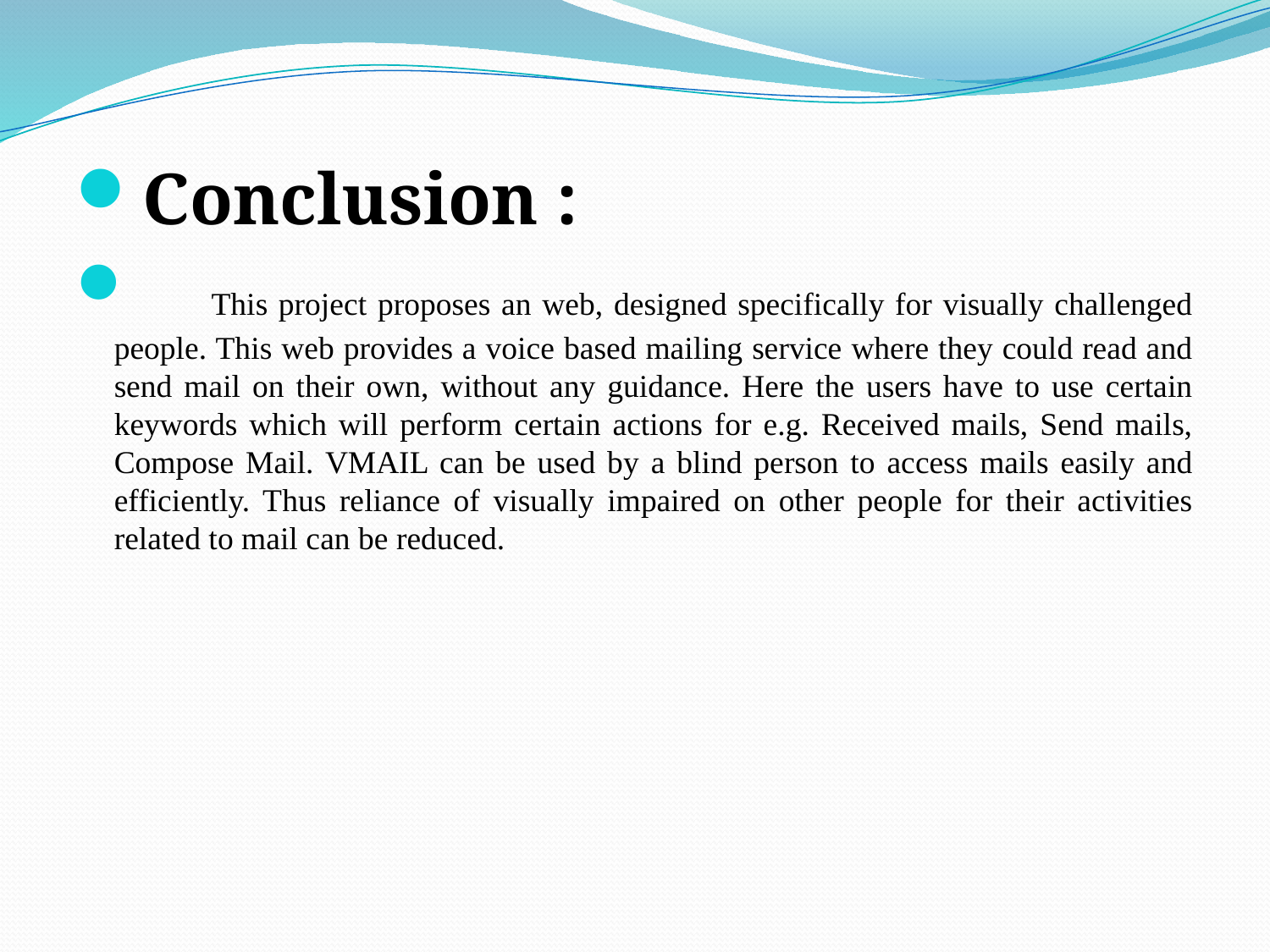

Conclusion :
    This project proposes an web, designed specifically for visually challenged people. This web provides a voice based mailing service where they could read and send mail on their own, without any guidance. Here the users have to use certain keywords which will perform certain actions for e.g. Received mails, Send mails, Compose Mail. VMAIL can be used by a blind person to access mails easily and efficiently. Thus reliance of visually impaired on other people for their activities related to mail can be reduced.